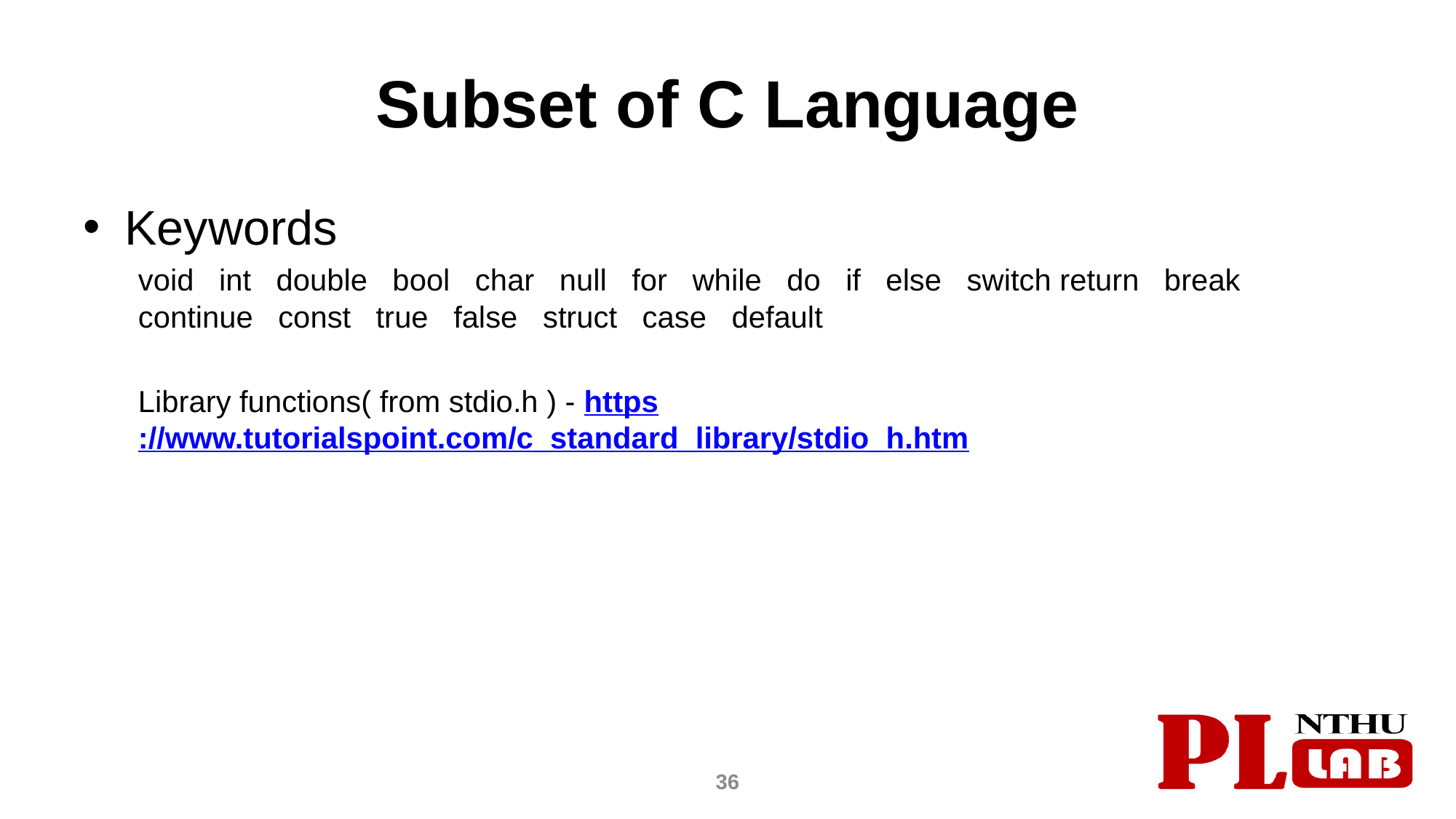

# Subset of C Language
Keywords
void   int   double   bool   char   null   for   while   do   if   else   switch return   break   continue   const   true   false   struct   case   default

Library functions( from stdio.h ) - https://www.tutorialspoint.com/c_standard_library/stdio_h.htm

36